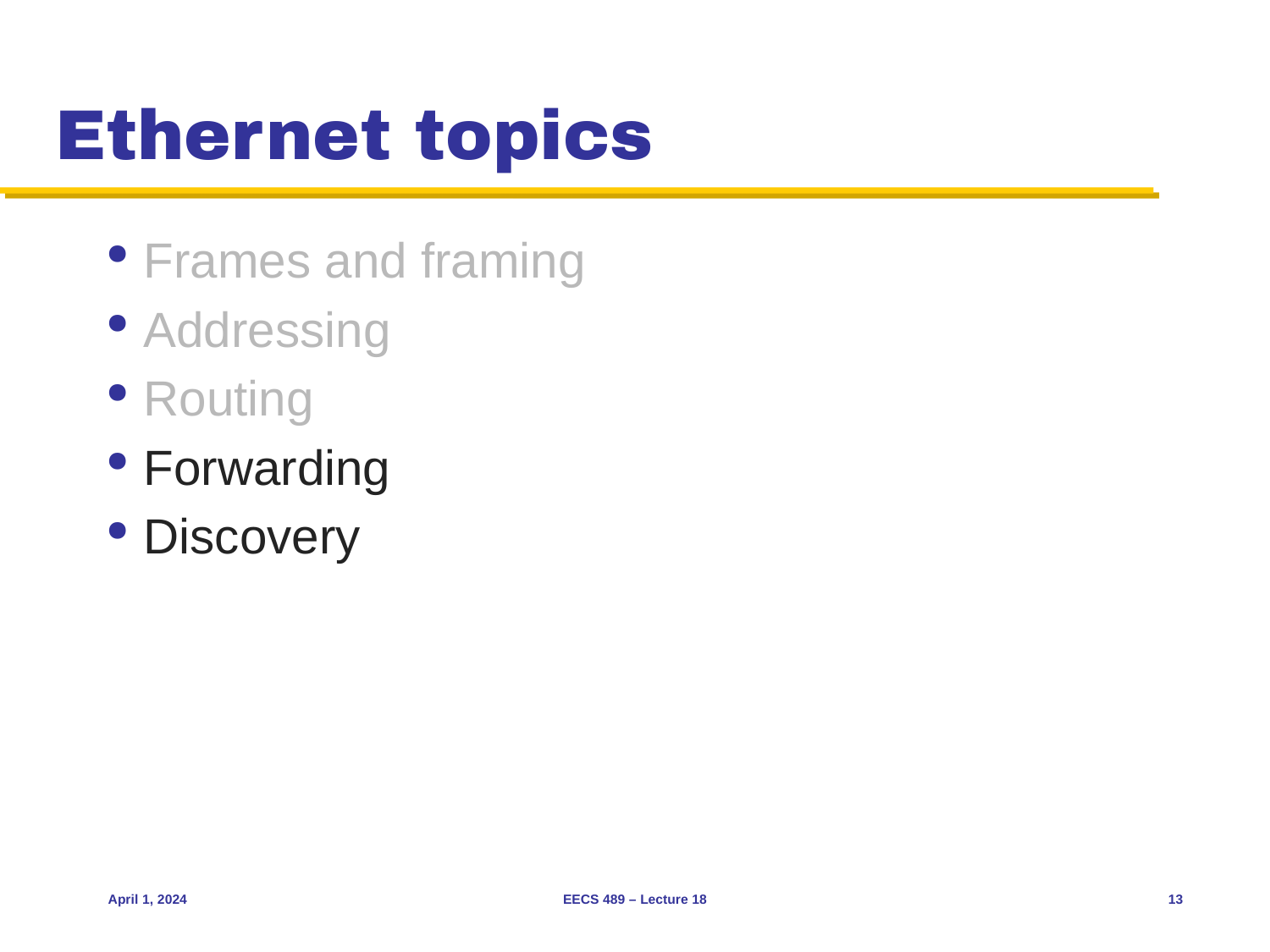

# Ethernet topics
Frames and framing
Addressing
Routing
Forwarding
Discovery
April 1, 2024
EECS 489 – Lecture 18
13